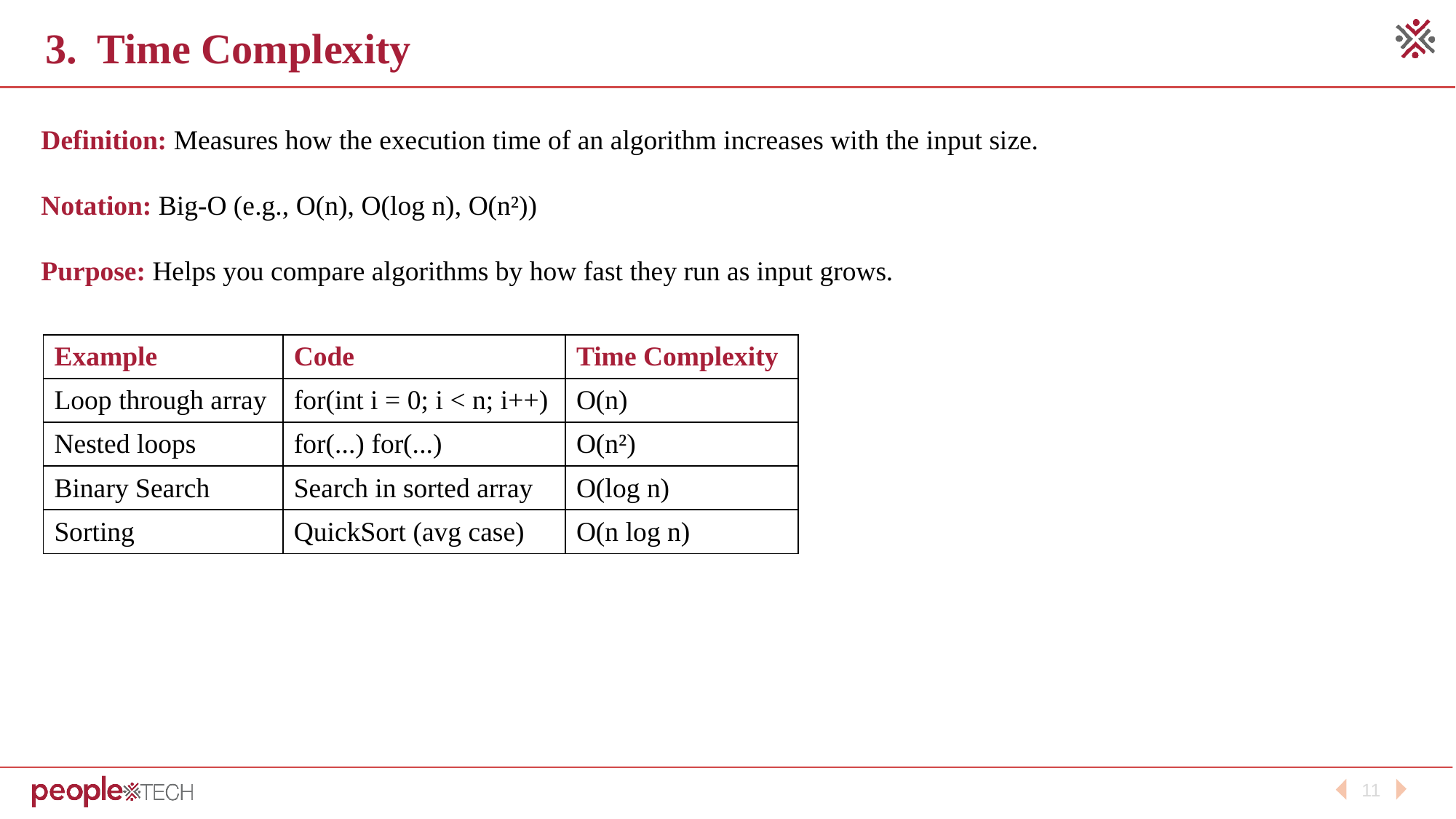

3.  Time Complexity
Definition: Measures how the execution time of an algorithm increases with the input size.

Notation: Big-O (e.g., O(n), O(log n), O(n²))

Purpose: Helps you compare algorithms by how fast they run as input grows.

| Example | Code | Time Complexity |
| --- | --- | --- |
| Loop through array | for(int i = 0; i < n; i++) | O(n) |
| Nested loops | for(...) for(...) | O(n²) |
| Binary Search | Search in sorted array | O(log n) |
| Sorting | QuickSort (avg case) | O(n log n) |